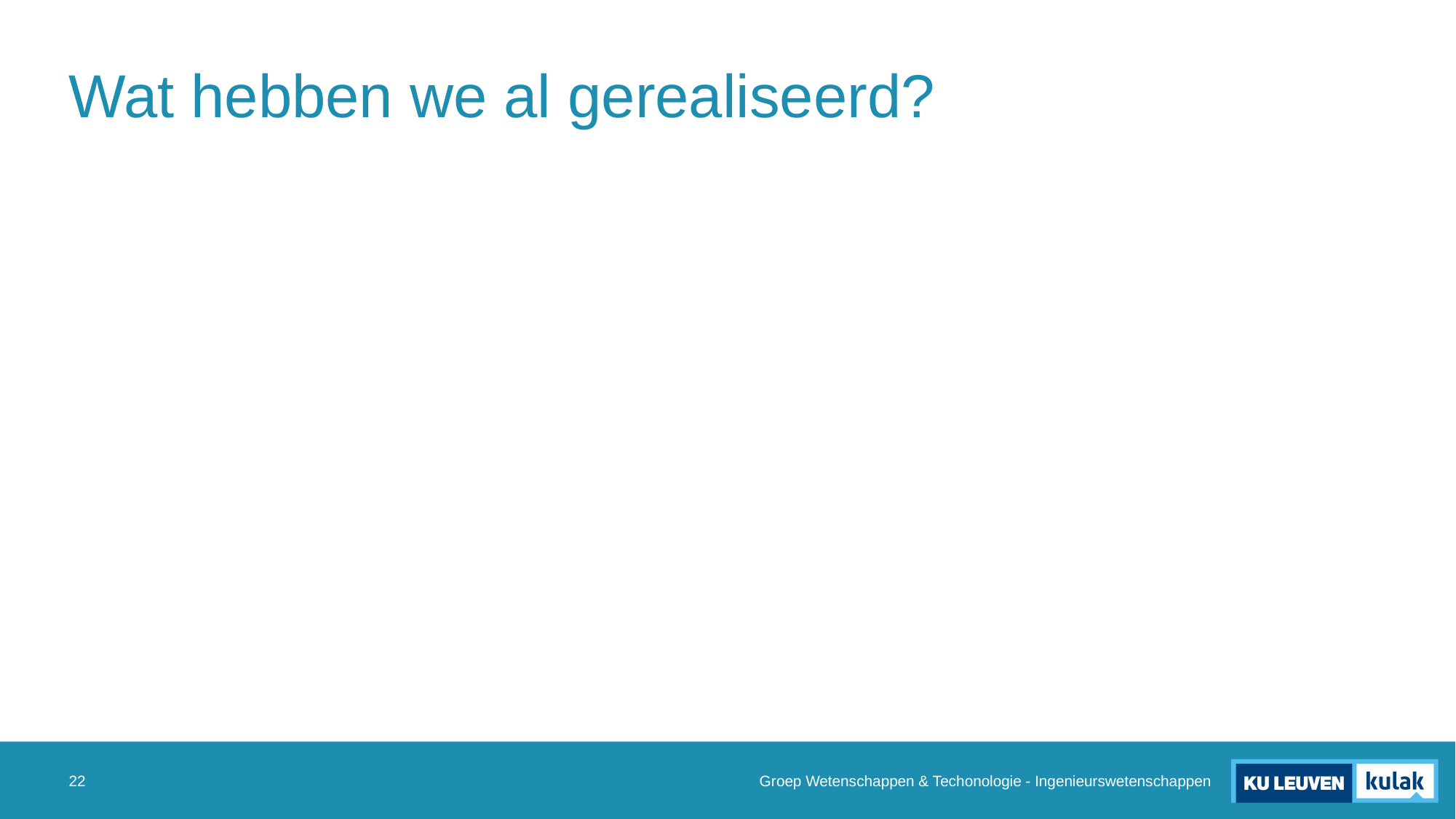

# Wat hebben we al gerealiseerd?

Groep Wetenschappen & Techonologie - Ingenieurswetenschappen
22